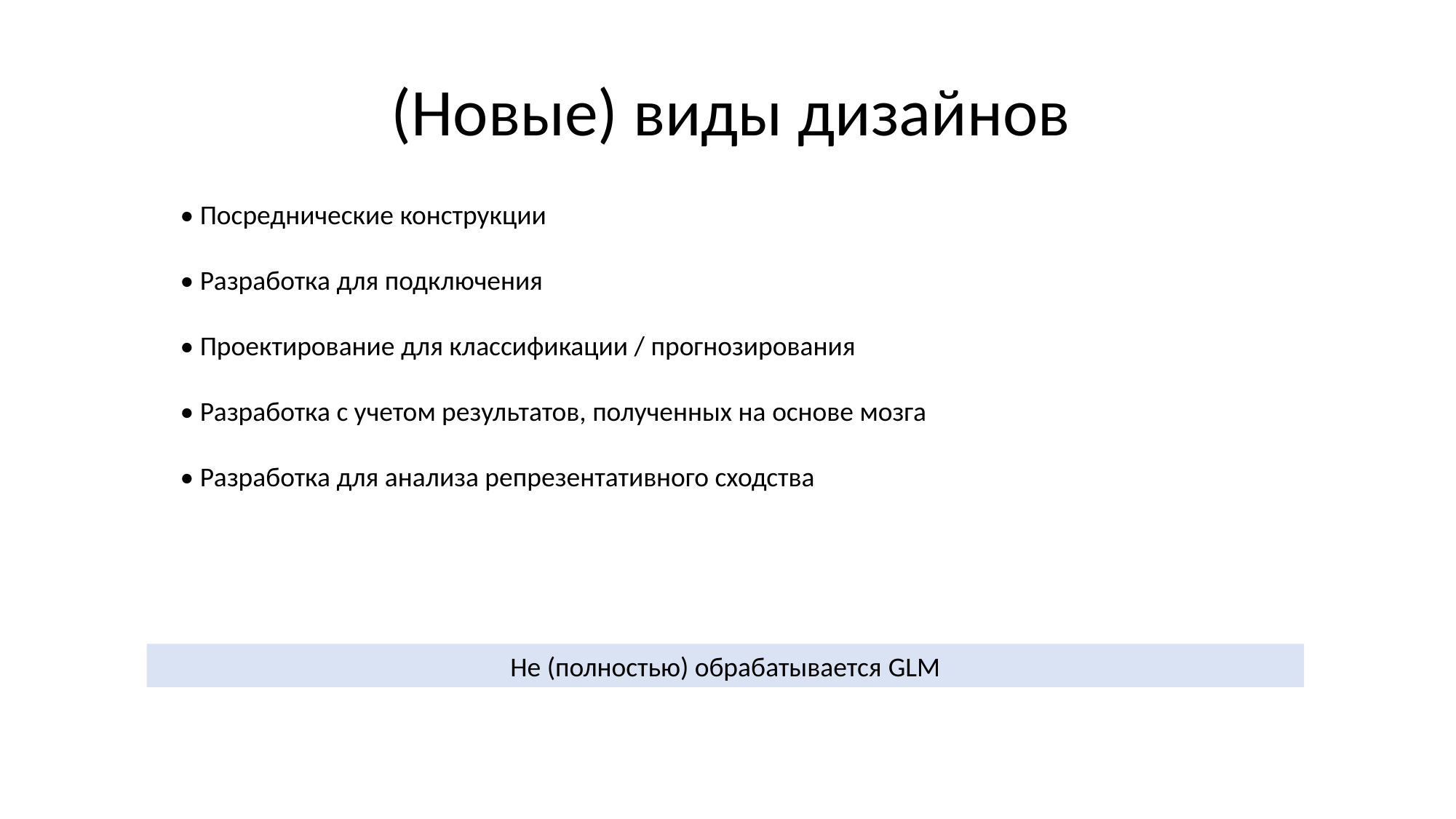

# (Новые) виды дизайнов
• Посреднические конструкции

• Разработка для подключения

• Проектирование для классификации / прогнозирования

• Разработка с учетом результатов, полученных на основе мозга

• Разработка для анализа репрезентативного сходства
Не (полностью) обрабатывается GLM